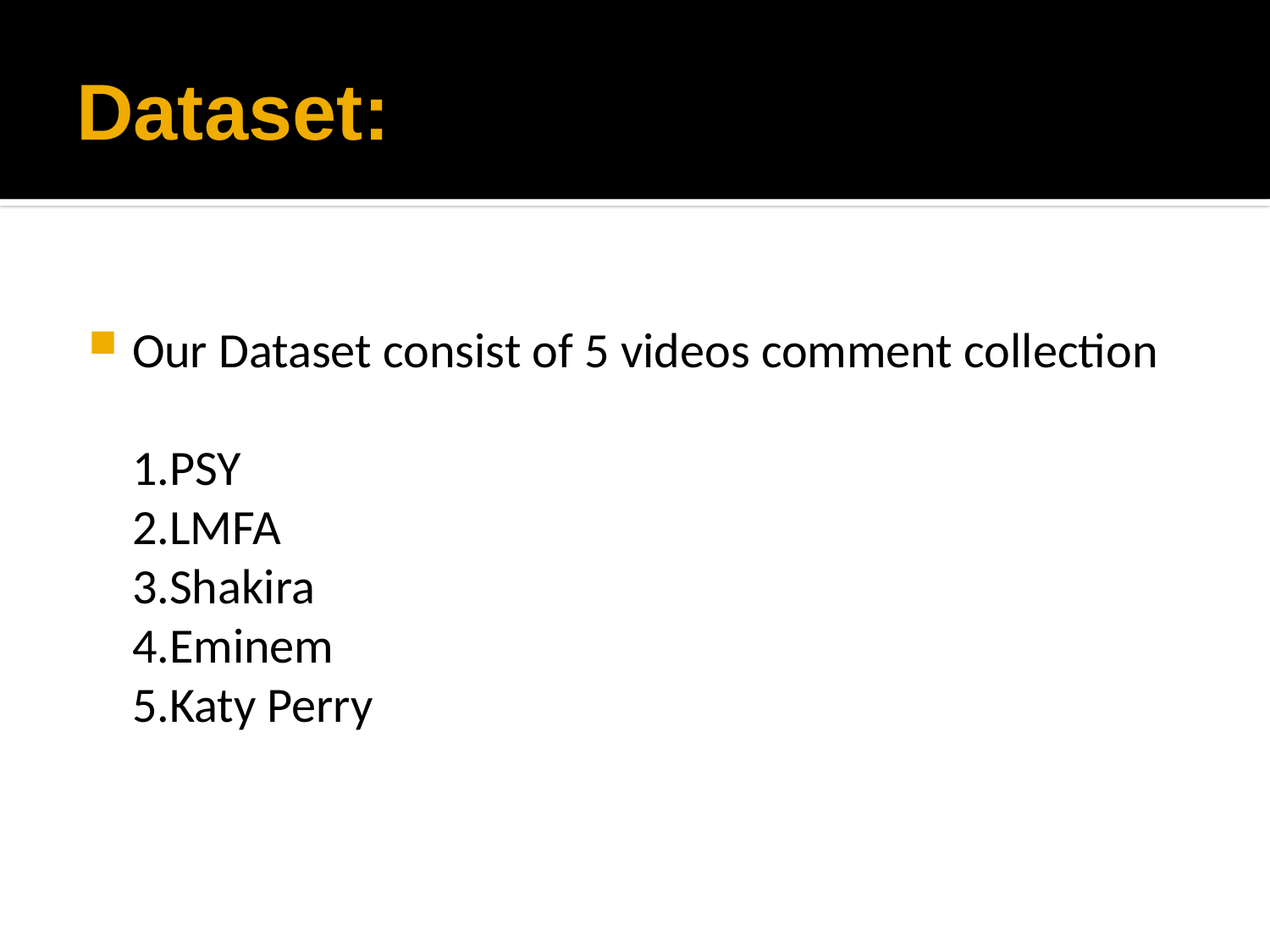

# Dataset:

Our Dataset consist of 5 videos comment collection
1.PSY
2.LMFA
3.Shakira
4.Eminem
5.Katy Perry